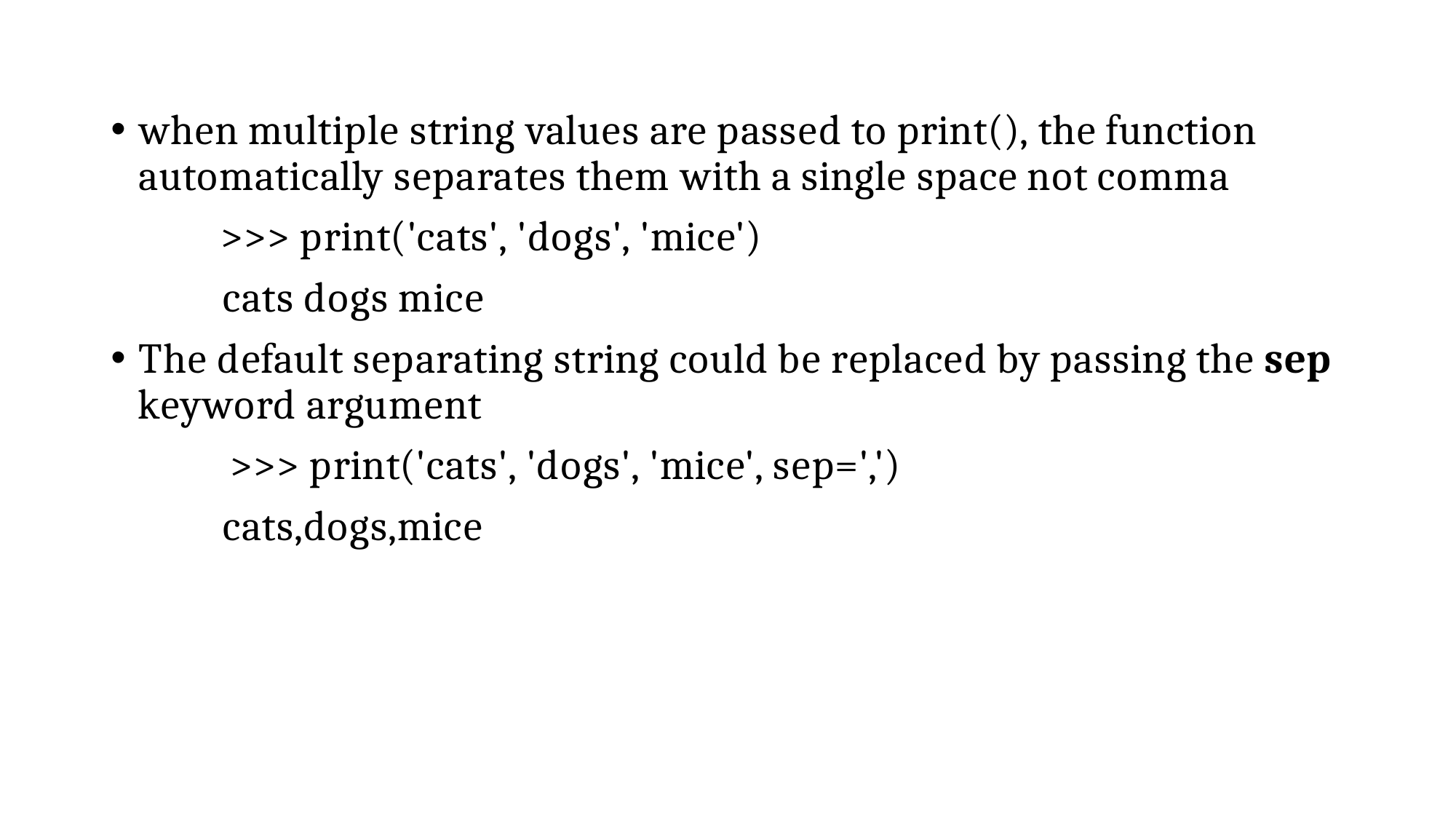

when multiple string values are passed to print(), the function automatically separates them with a single space not comma
	>>> print('cats', 'dogs', 'mice')
            cats dogs mice
The default separating string could be replaced by passing the sep keyword argument
	 >>> print('cats', 'dogs', 'mice', sep=',')
            cats,dogs,mice